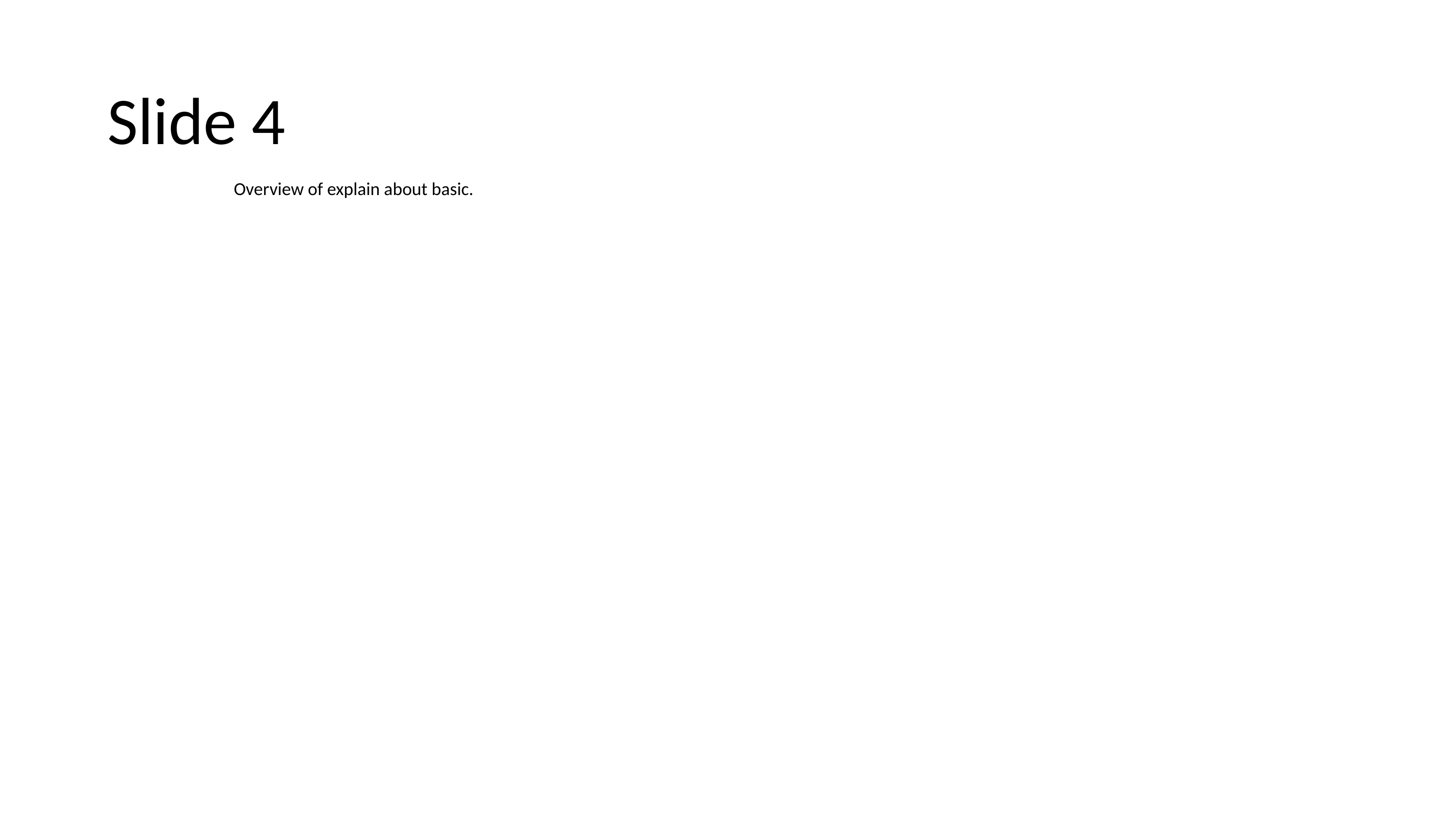

# Slide 4

Overview of explain about basic.